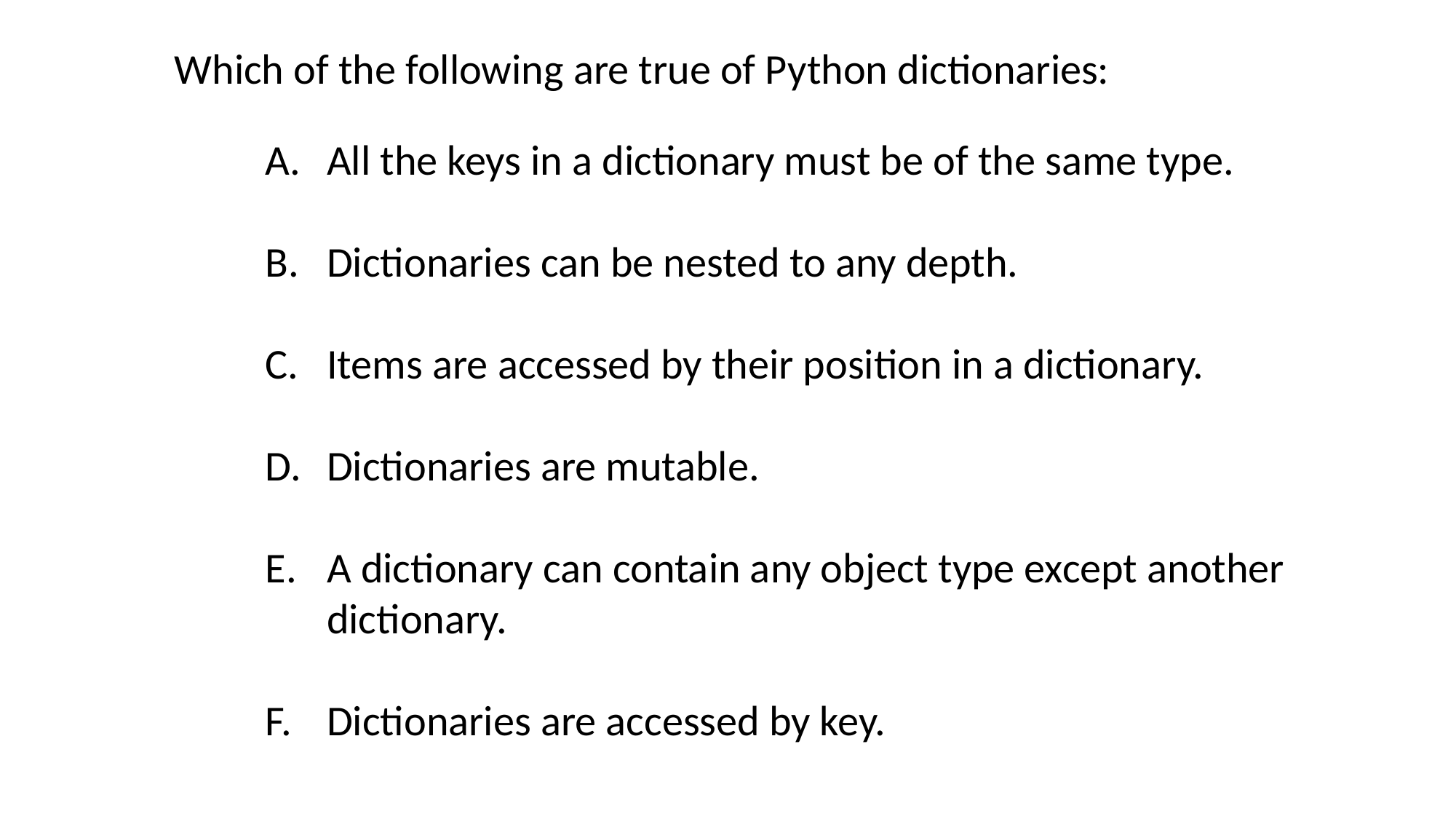

Which of the following are true of Python dictionaries:

All the keys in a dictionary must be of the same type.

Dictionaries can be nested to any depth.

Items are accessed by their position in a dictionary.

Dictionaries are mutable.

A dictionary can contain any object type except another dictionary.

Dictionaries are accessed by key.